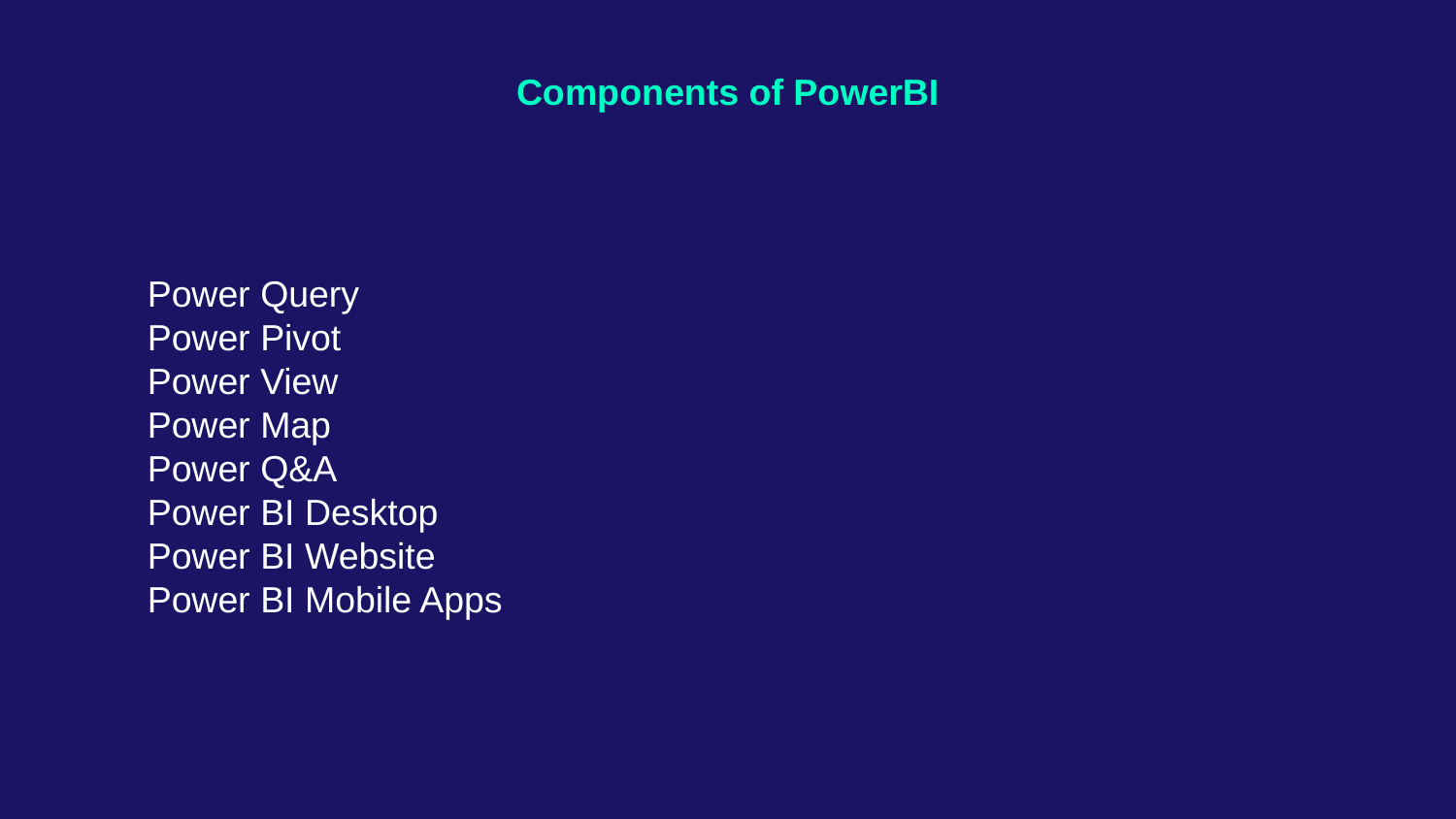

# Components of PowerBI
Power Query
Power Pivot
Power View
Power Map
Power Q&A
Power BI Desktop
Power BI Website
Power BI Mobile Apps